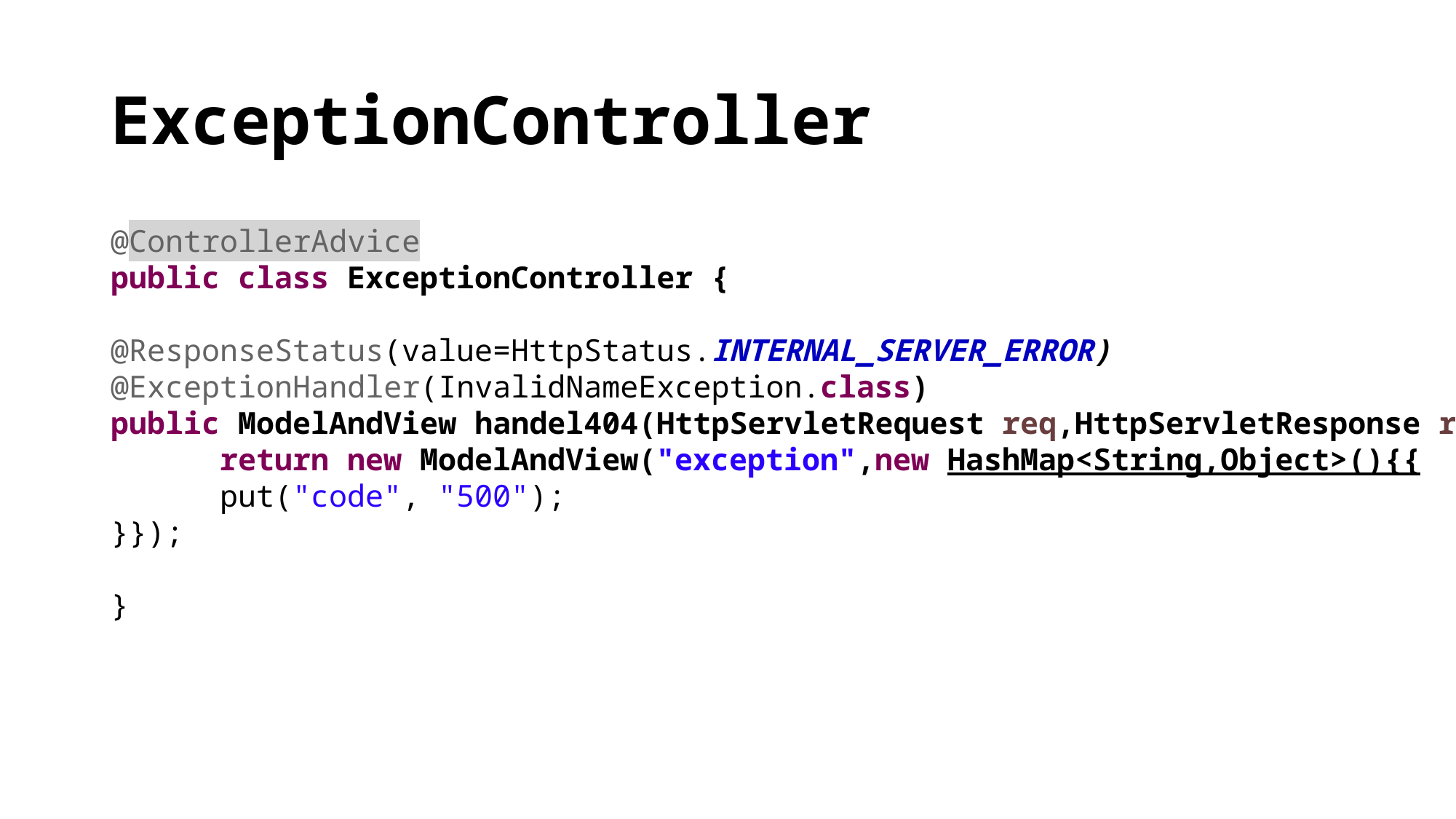

# ExceptionController
@ControllerAdvice
public class ExceptionController {

@ResponseStatus(value=HttpStatus.INTERNAL_SERVER_ERROR)
@ExceptionHandler(InvalidNameException.class)
public ModelAndView handel404(HttpServletRequest req,HttpServletResponse rep){
	return new ModelAndView("exception",new HashMap<String,Object>(){{
	put("code", "500");
}});

}